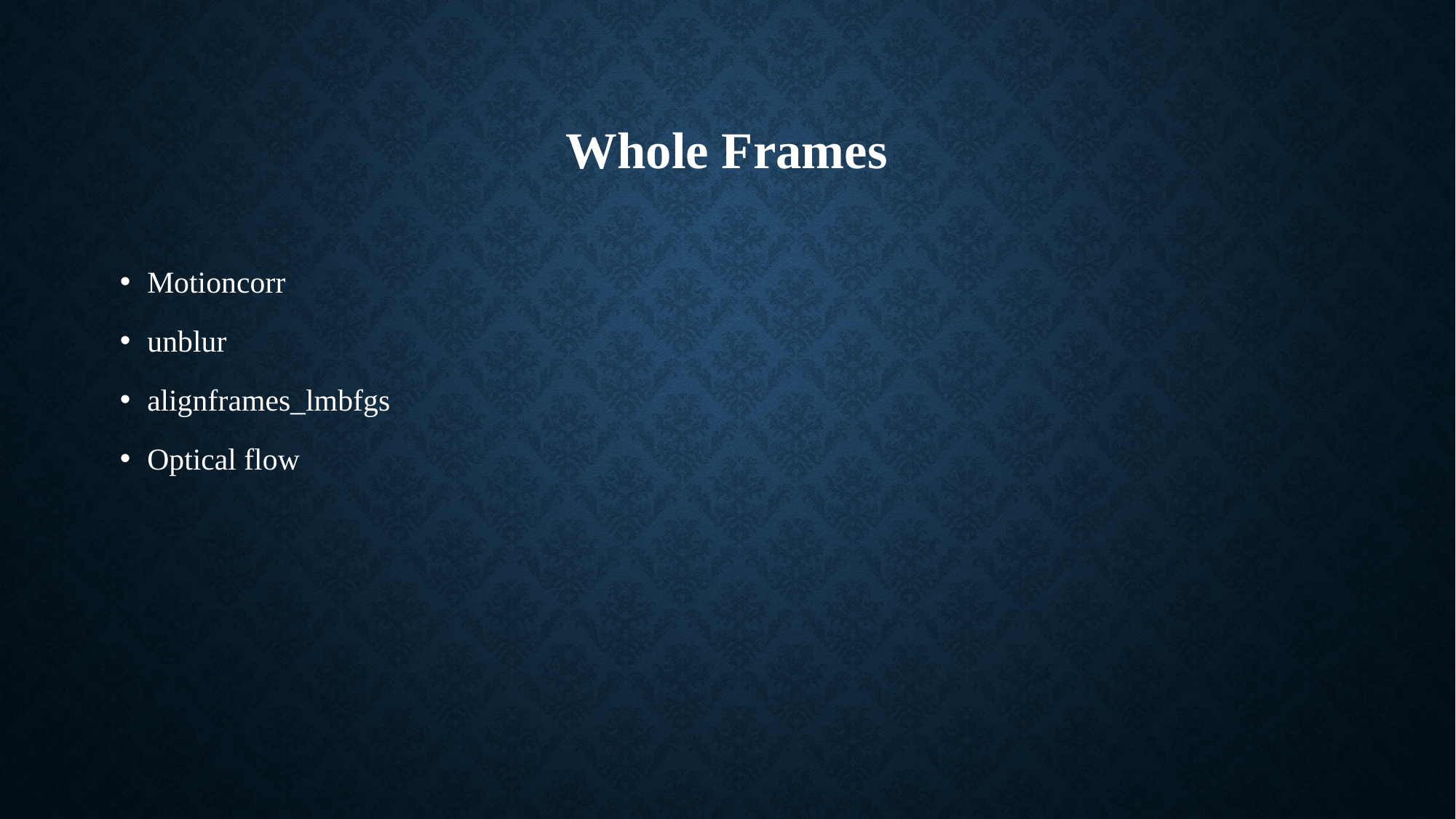

# Whole Frames
Motioncorr
unblur
alignframes_lmbfgs
Optical flow